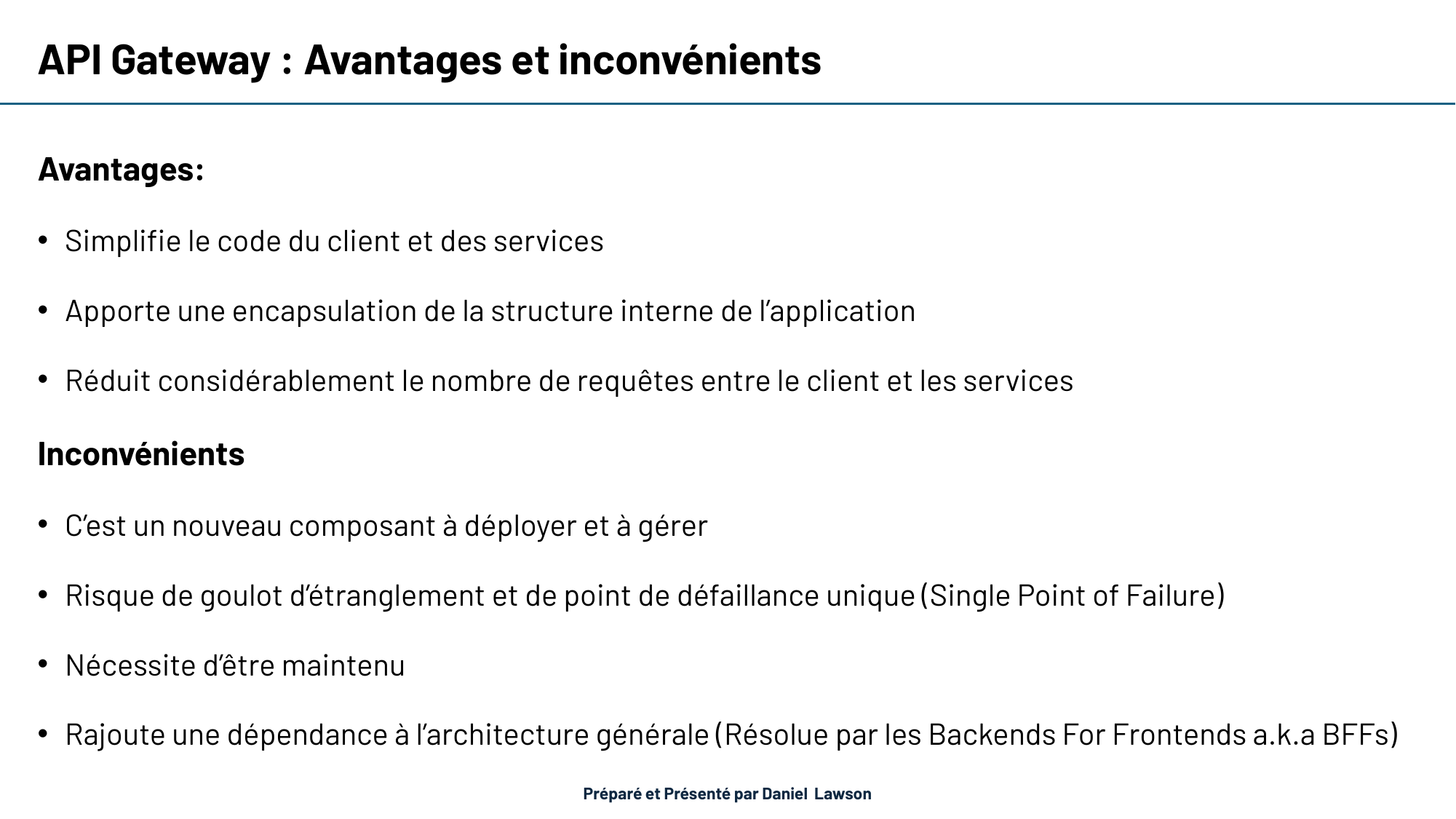

API Gateway : Avantages et inconvénients
Avantages:
Simplifie le code du client et des services
Apporte une encapsulation de la structure interne de l’application
Réduit considérablement le nombre de requêtes entre le client et les services
Inconvénients
C’est un nouveau composant à déployer et à gérer
Risque de goulot d’étranglement et de point de défaillance unique (Single Point of Failure)
Nécessite d’être maintenu
Rajoute une dépendance à l’architecture générale (Résolue par les Backends For Frontends a.k.a BFFs)

Préparé et Présenté par Daniel  Lawson